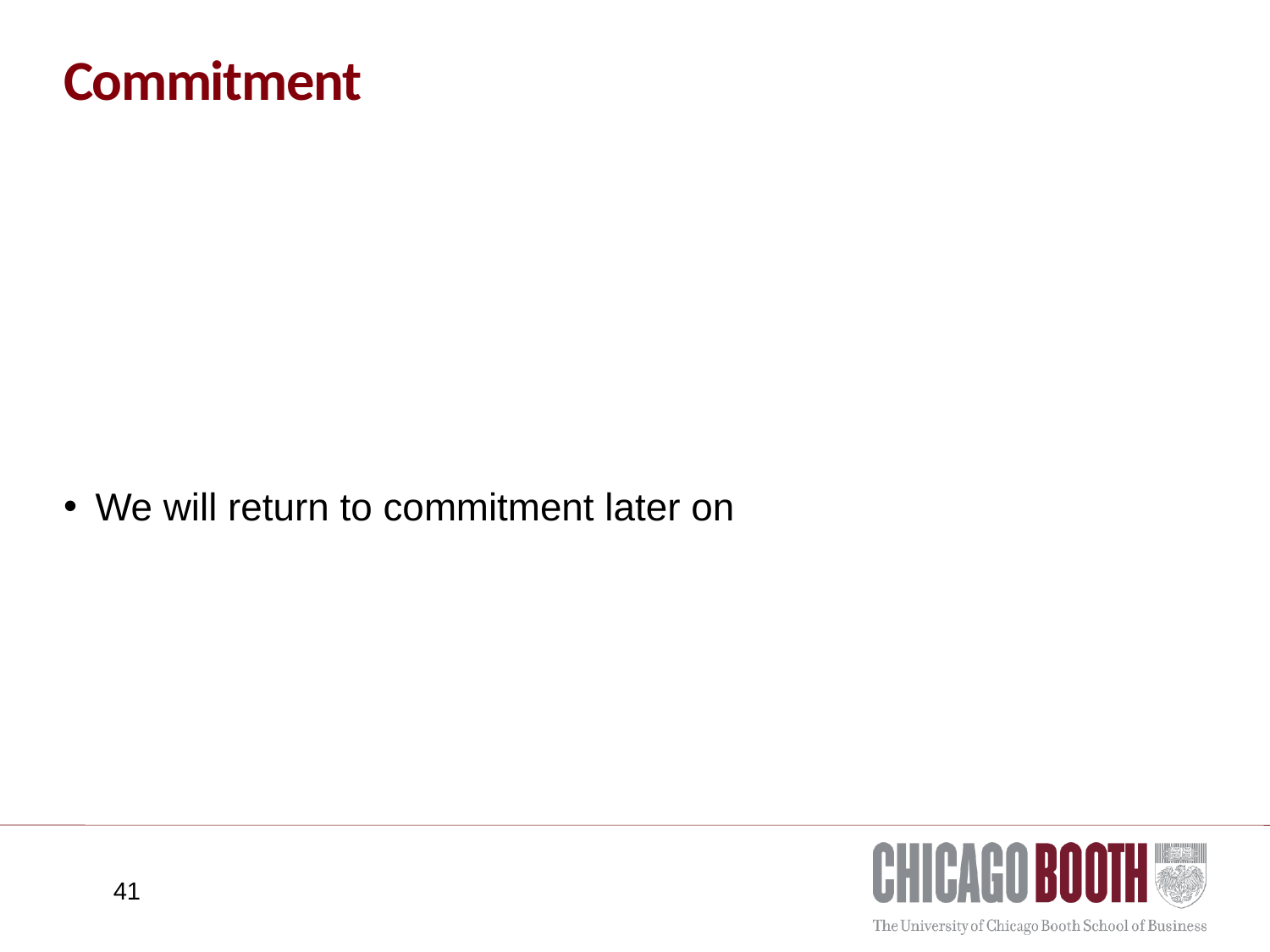

# Commitment

We will return to commitment later on